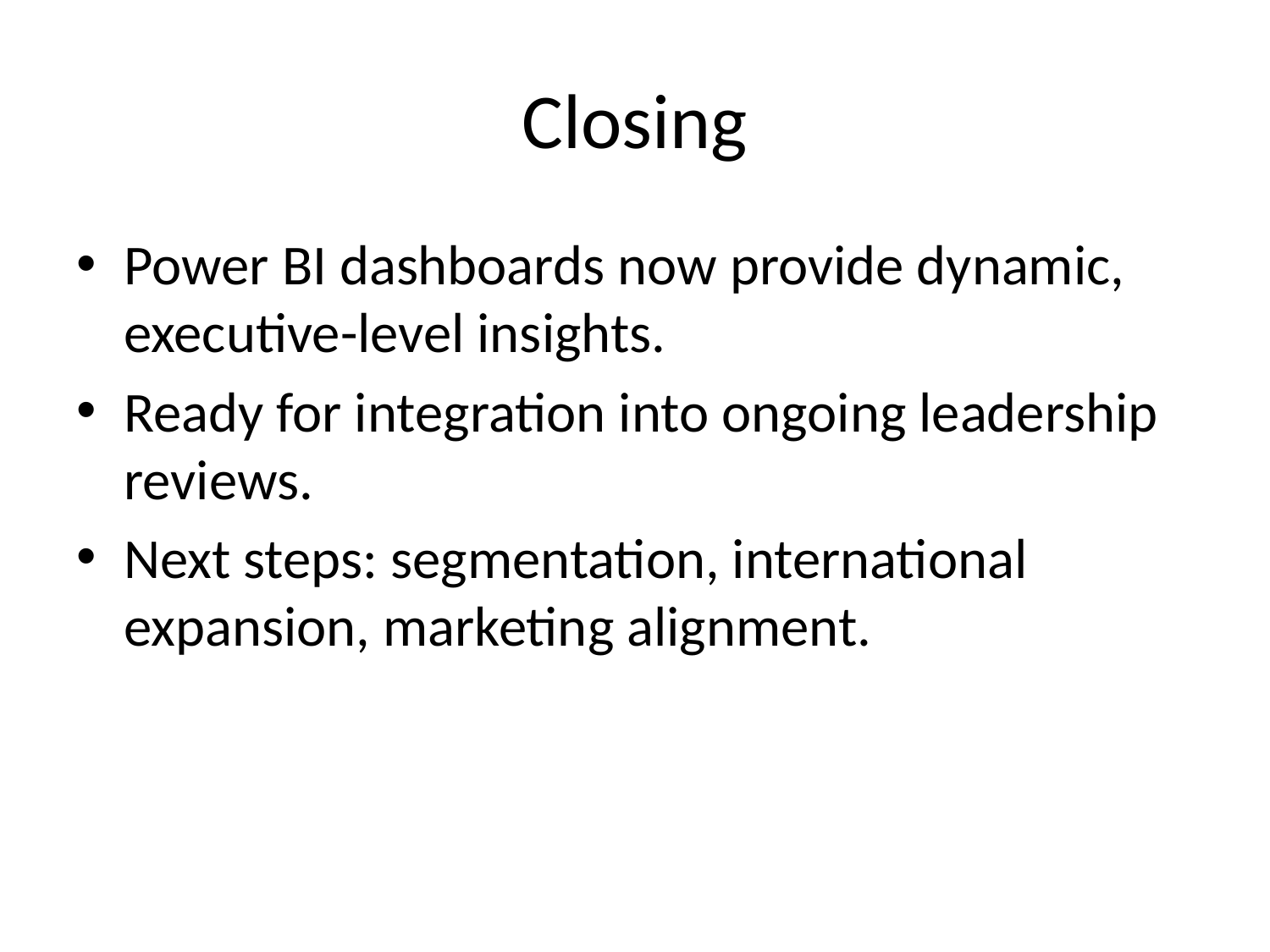

# Closing
Power BI dashboards now provide dynamic, executive-level insights.
Ready for integration into ongoing leadership reviews.
Next steps: segmentation, international expansion, marketing alignment.